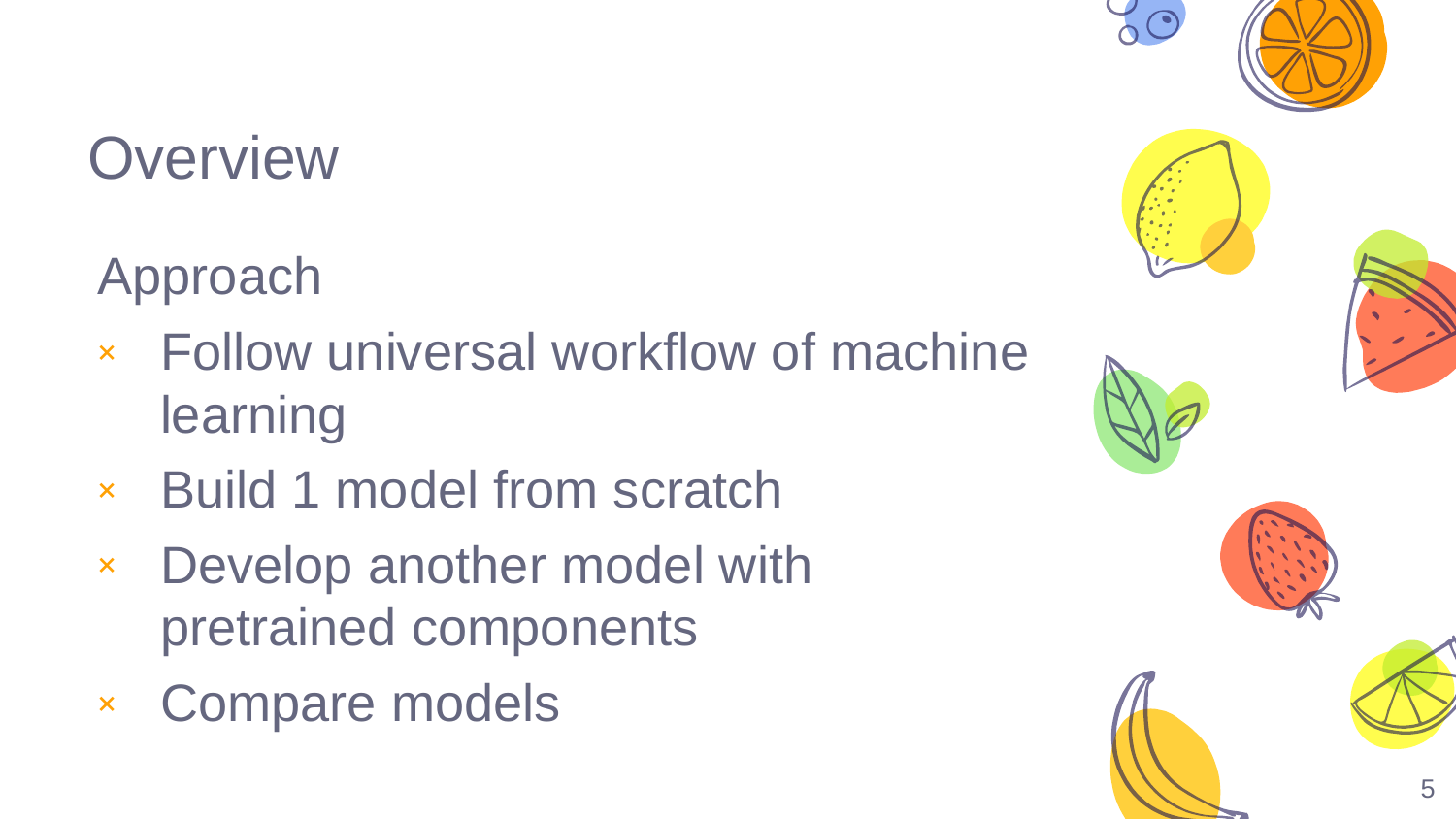

# Overview
Approach
Follow universal workflow of machine learning
Build 1 model from scratch
Develop another model with pretrained components
Compare models
5